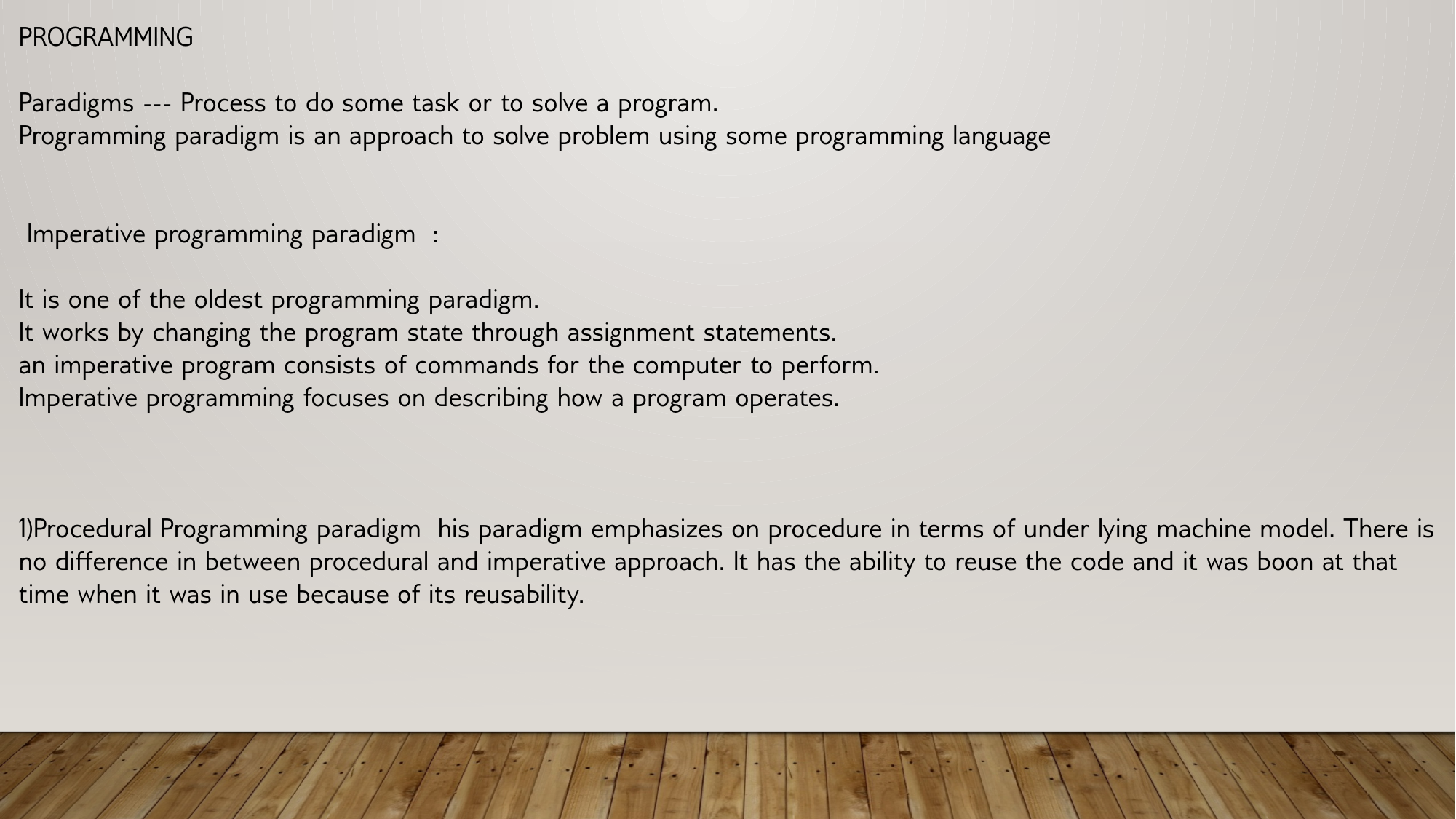

PROGRAMMING

Paradigms --- Process to do some task or to solve a program.
Programming paradigm is an approach to solve problem using some programming language

 Imperative programming paradigm  :

It is one of the oldest programming paradigm.
It works by changing the program state through assignment statements.
an imperative program consists of commands for the computer to perform.
Imperative programming focuses on describing how a program operates.

1)Procedural Programming paradigm  his paradigm emphasizes on procedure in terms of under lying machine model. There is no difference in between procedural and imperative approach. It has the ability to reuse the code and it was boon at that time when it was in use because of its reusability.